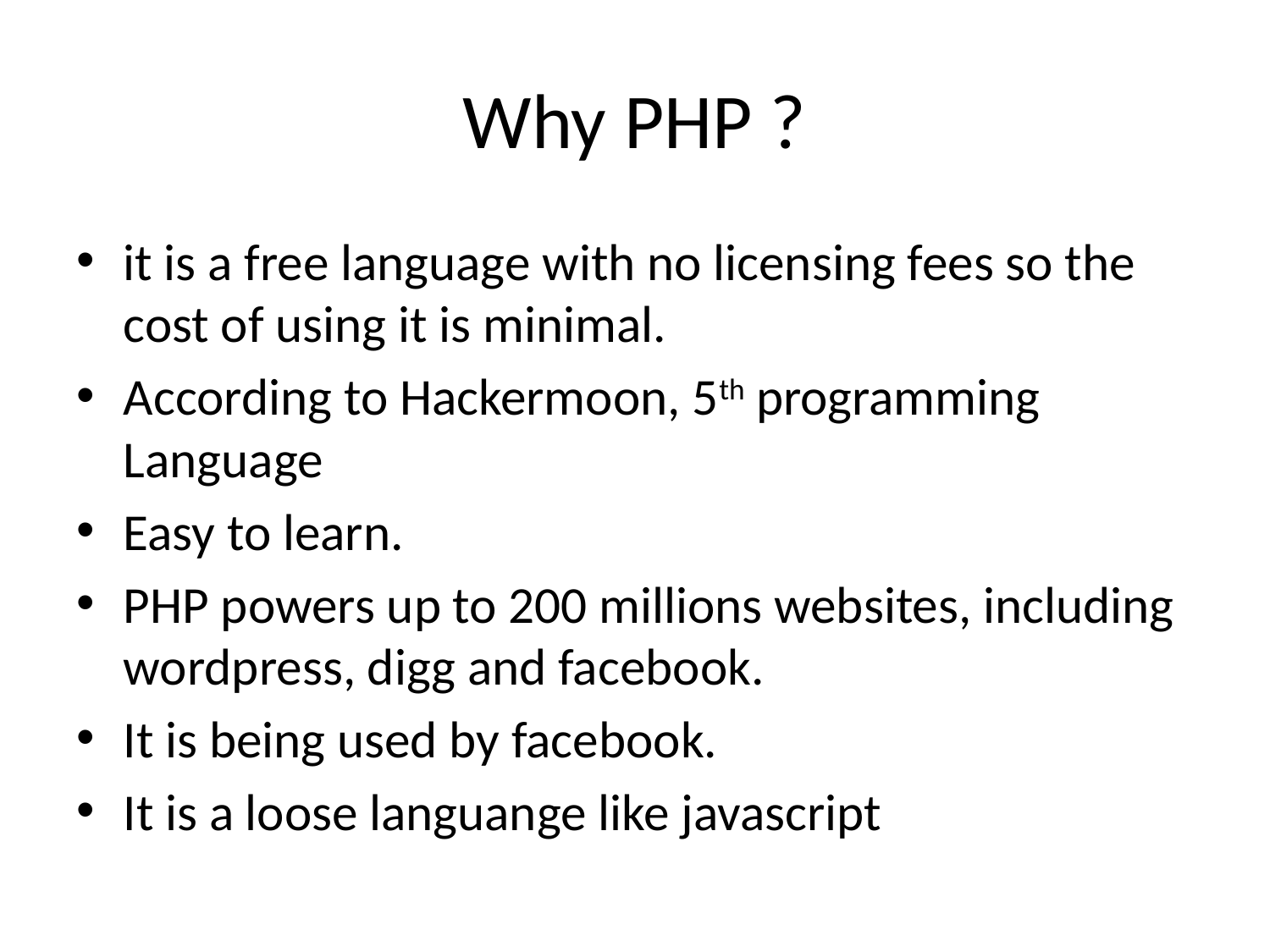

# Why PHP ?
it is a free language with no licensing fees so the cost of using it is minimal.
According to Hackermoon, 5th programming Language
Easy to learn.
PHP powers up to 200 millions websites, including wordpress, digg and facebook.
It is being used by facebook.
It is a loose languange like javascript